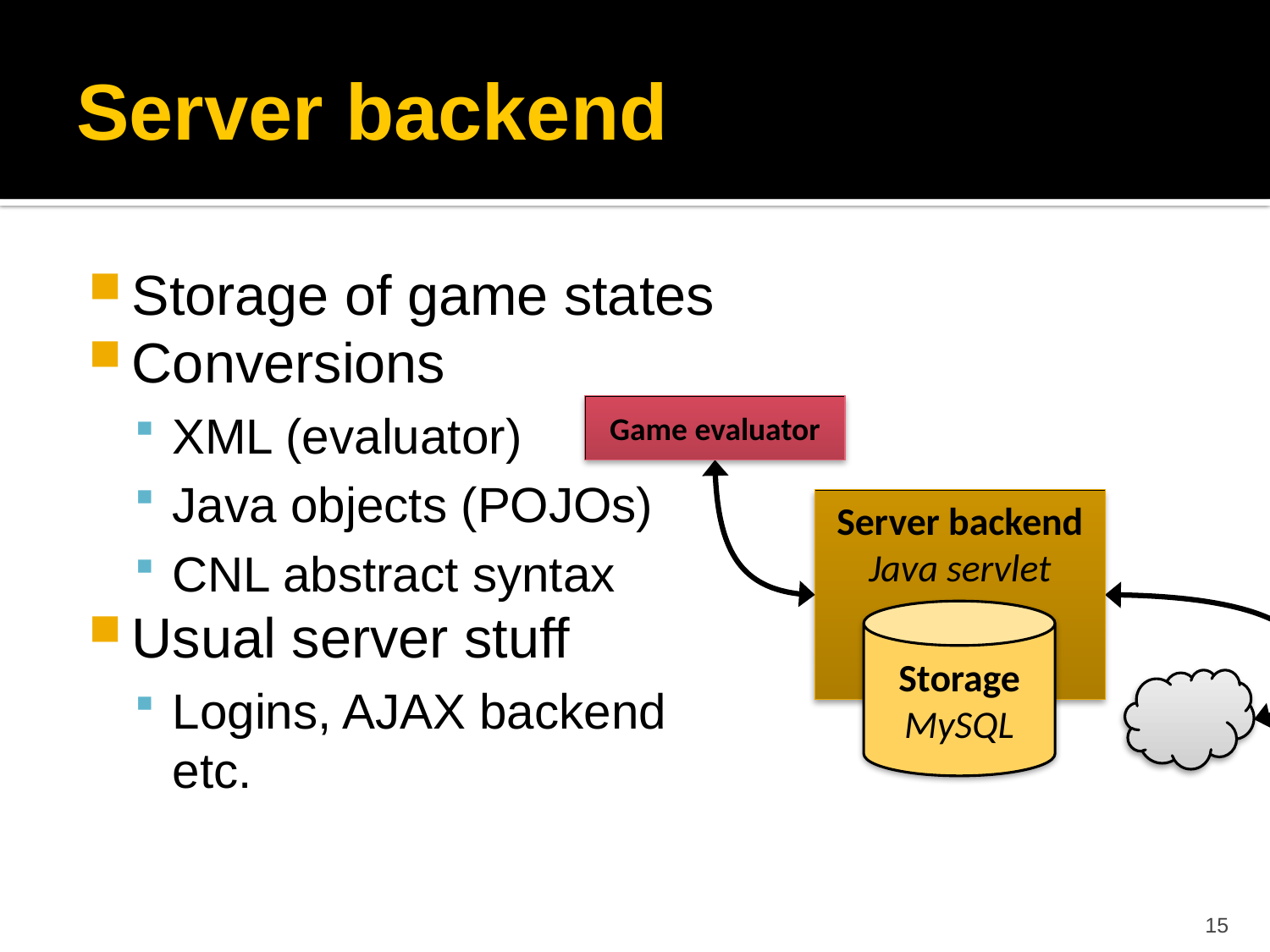

# Server backend
Storage of game states
Conversions
XML (evaluator)
Java objects (POJOs)
CNL abstract syntax
Usual server stuff
Logins, AJAX backend etc.
Game evaluator
Server backend
Java servlet
Storage
MySQL

15